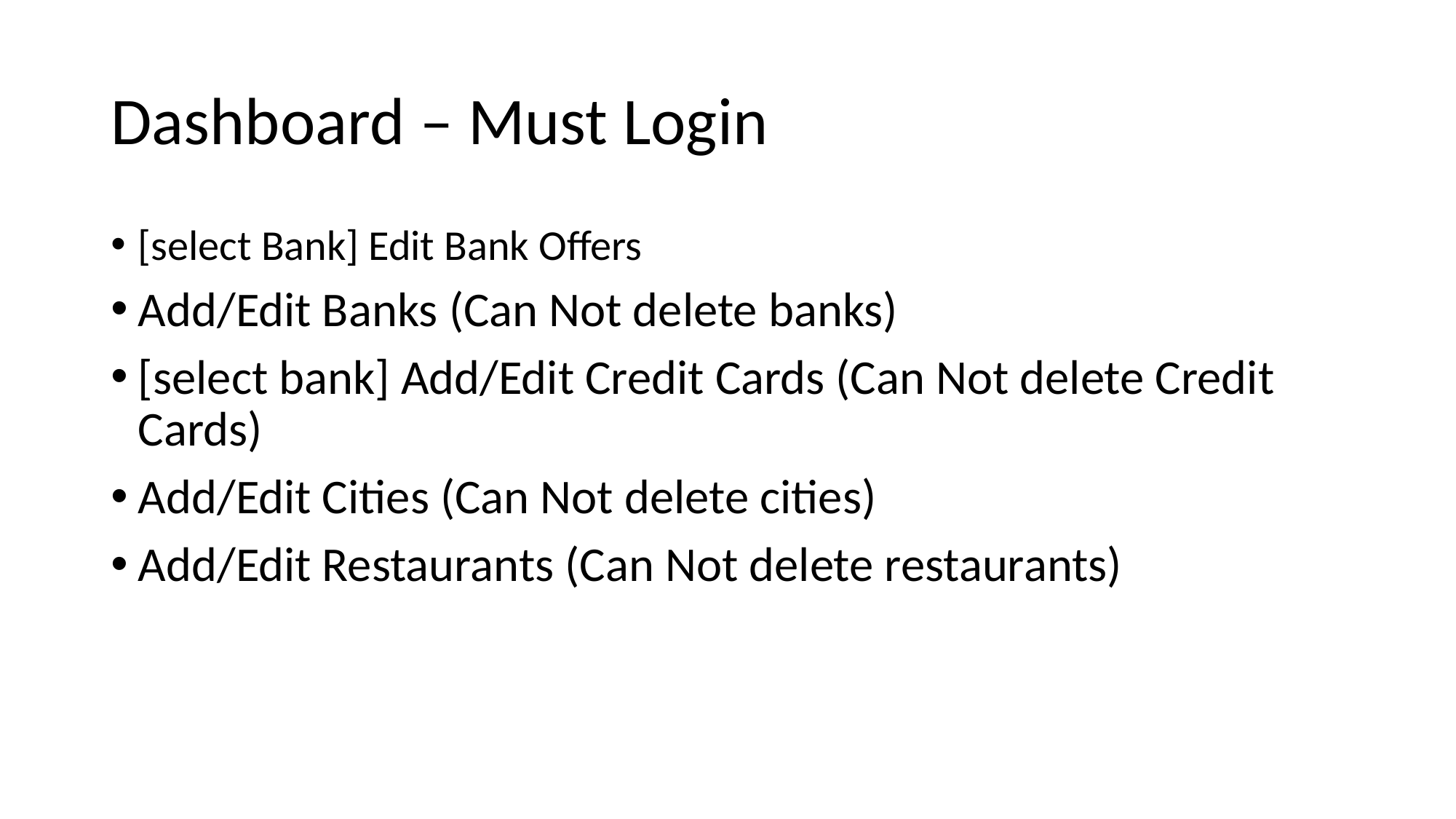

# Dashboard – Must Login
[select Bank] Edit Bank Offers
Add/Edit Banks (Can Not delete banks)
[select bank] Add/Edit Credit Cards (Can Not delete Credit Cards)
Add/Edit Cities (Can Not delete cities)
Add/Edit Restaurants (Can Not delete restaurants)